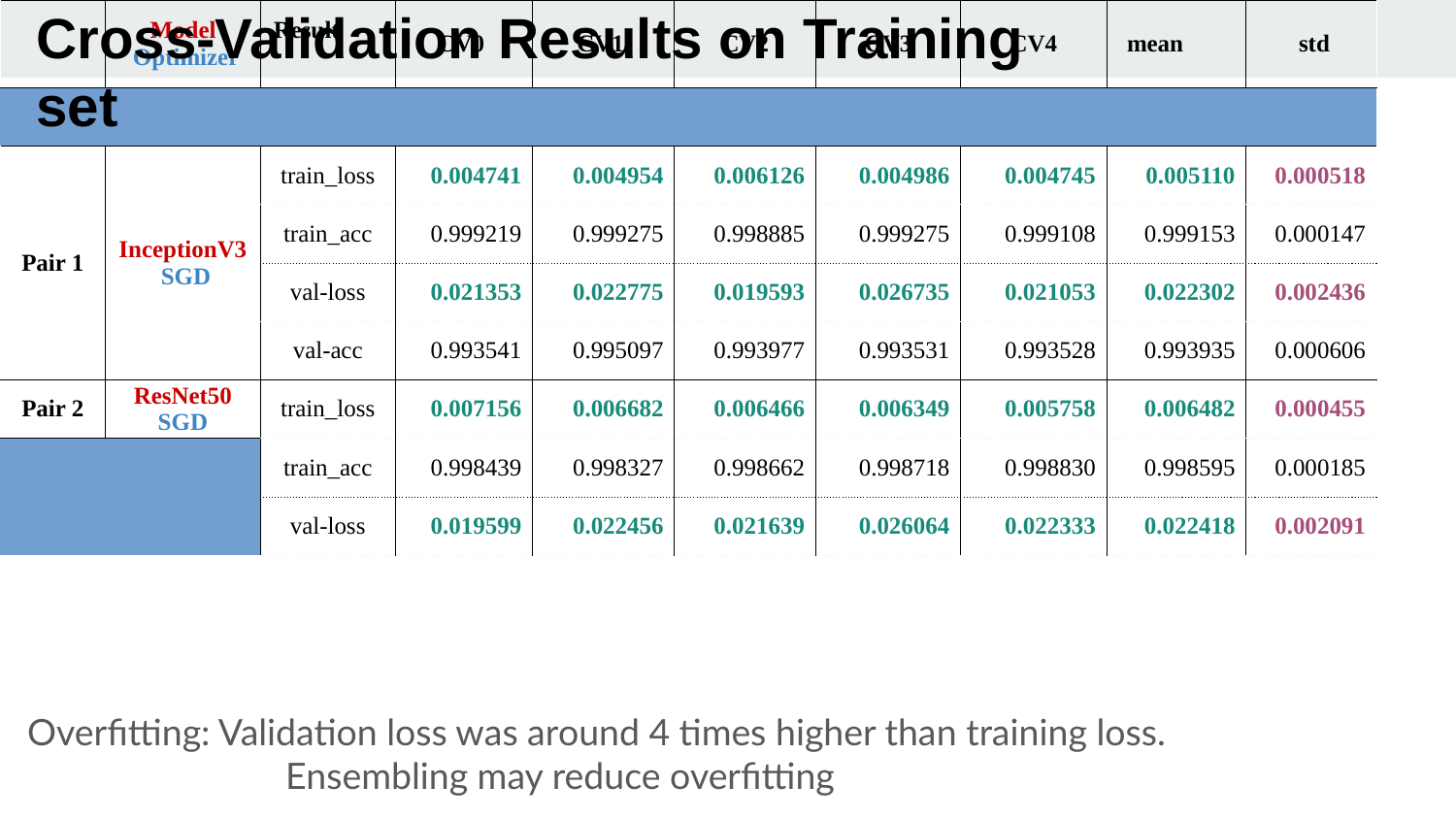

Cross-Validation Results on Training set
|  | Model Optimizer | Result | CV0 | CV1 | CV2 | CV3 | CV4 | mean | std |
| --- | --- | --- | --- | --- | --- | --- | --- | --- | --- |
|  |  |  |  |  |  |  |  |  |  |
| Pair 1 | InceptionV3 SGD | train\_loss | 0.004741 | 0.004954 | 0.006126 | 0.004986 | 0.004745 | 0.005110 | 0.000518 |
|  |  | train\_acc | 0.999219 | 0.999275 | 0.998885 | 0.999275 | 0.999108 | 0.999153 | 0.000147 |
|  |  | val-loss | 0.021353 | 0.022775 | 0.019593 | 0.026735 | 0.021053 | 0.022302 | 0.002436 |
|  |  | val-acc | 0.993541 | 0.995097 | 0.993977 | 0.993531 | 0.993528 | 0.993935 | 0.000606 |
| Pair 2 | ResNet50 SGD | train\_loss | 0.007156 | 0.006682 | 0.006466 | 0.006349 | 0.005758 | 0.006482 | 0.000455 |
|  |  | train\_acc | 0.998439 | 0.998327 | 0.998662 | 0.998718 | 0.998830 | 0.998595 | 0.000185 |
|  |  | val-loss | 0.019599 | 0.022456 | 0.021639 | 0.026064 | 0.022333 | 0.022418 | 0.002091 |
|  |  | val-acc | 0.994209 | 0.994428 | 0.994200 | 0.993977 | 0.994421 | 0.994247 | 0.000167 |
Overfitting: Validation loss was around 4 times higher than training loss.
                            Ensembling may reduce overfitting